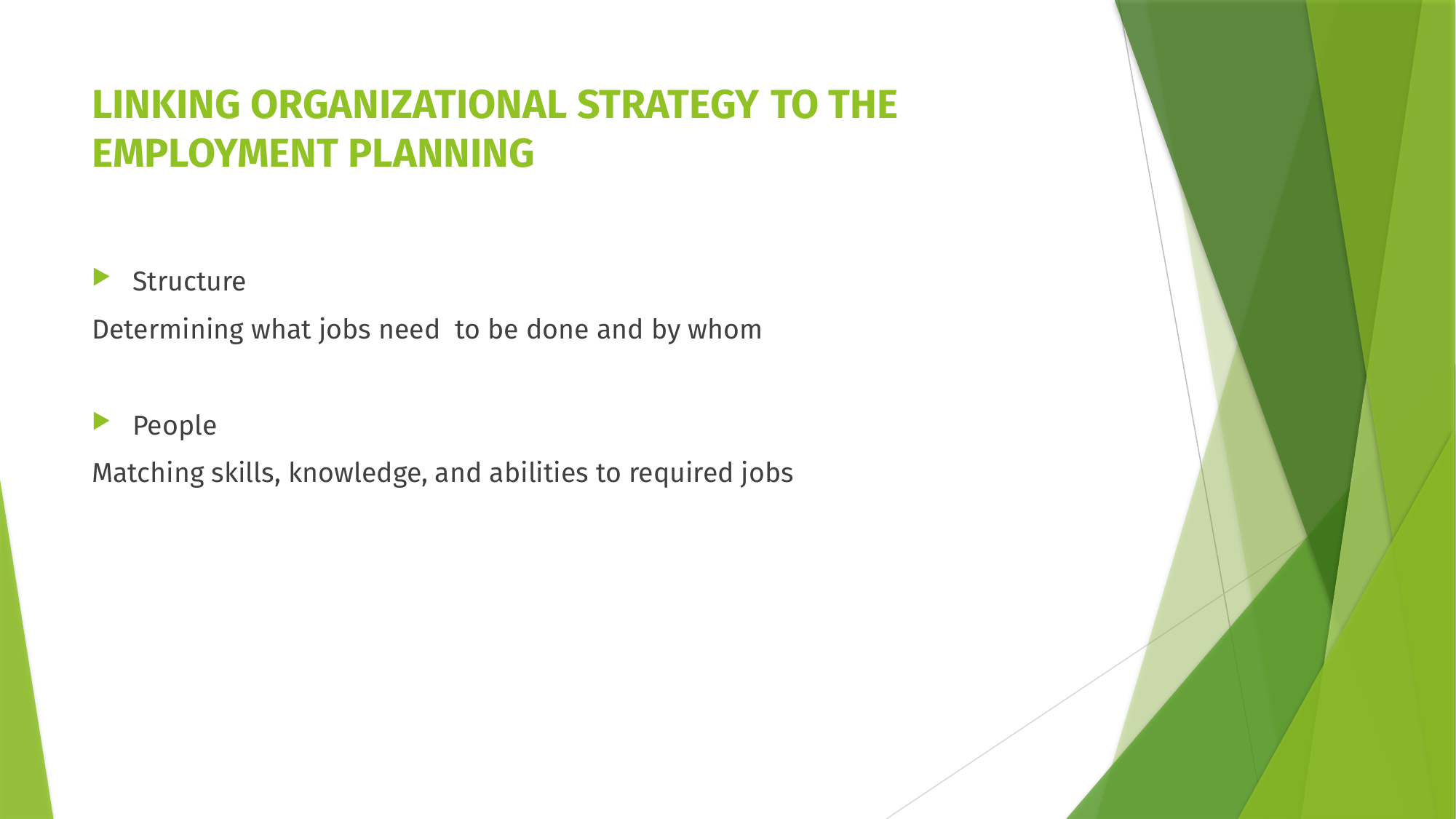

# LINKING ORGANIZATIONAL STRATEGY TO THE EMPLOYMENT PLANNING
Structure
Determining what jobs need  to be done and by whom

People
Matching skills, knowledge, and abilities to required jobs